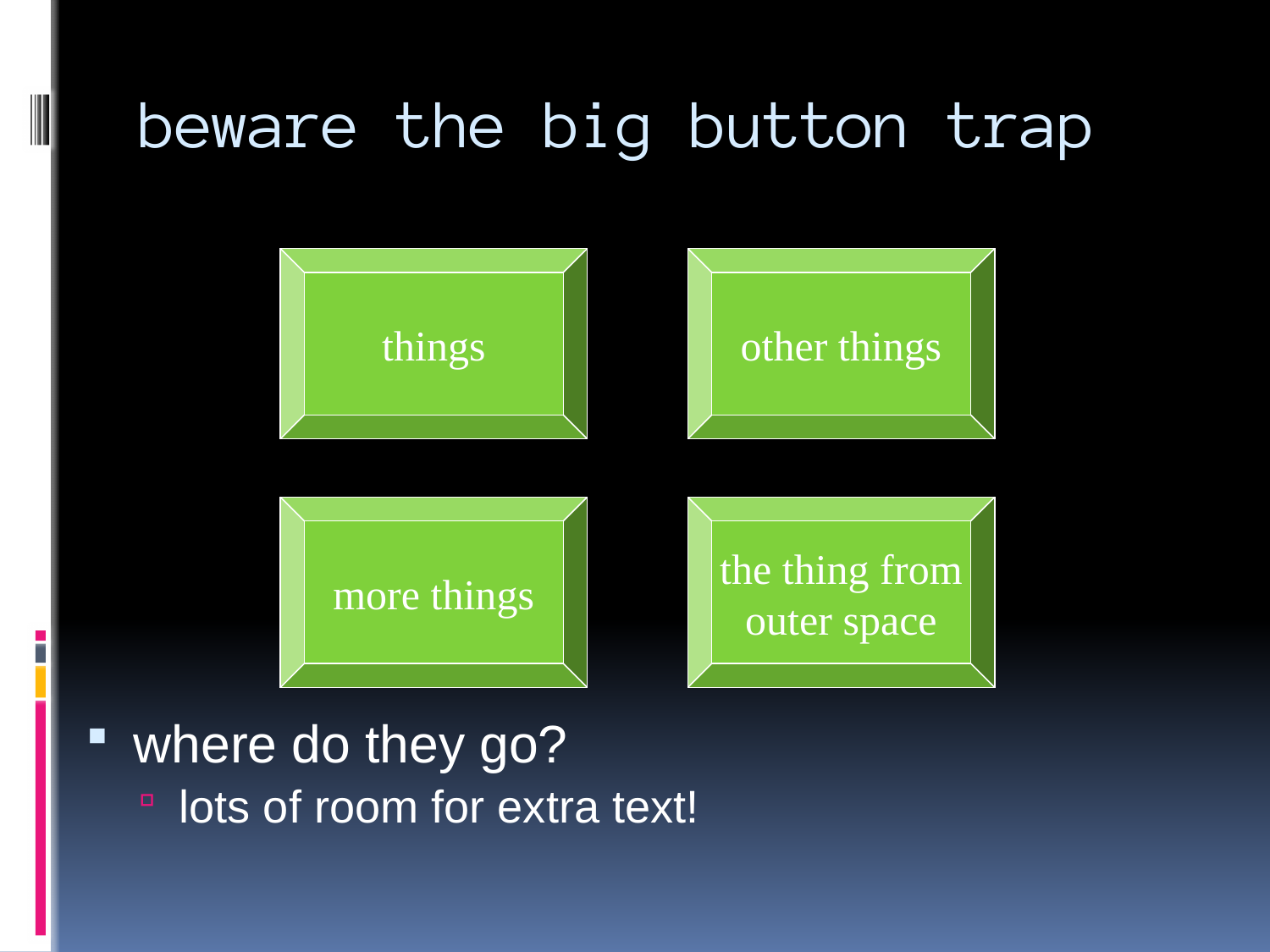

# beware the big button trap
things
other things
more things
the thing from
outer space
where do they go?
lots of room for extra text!